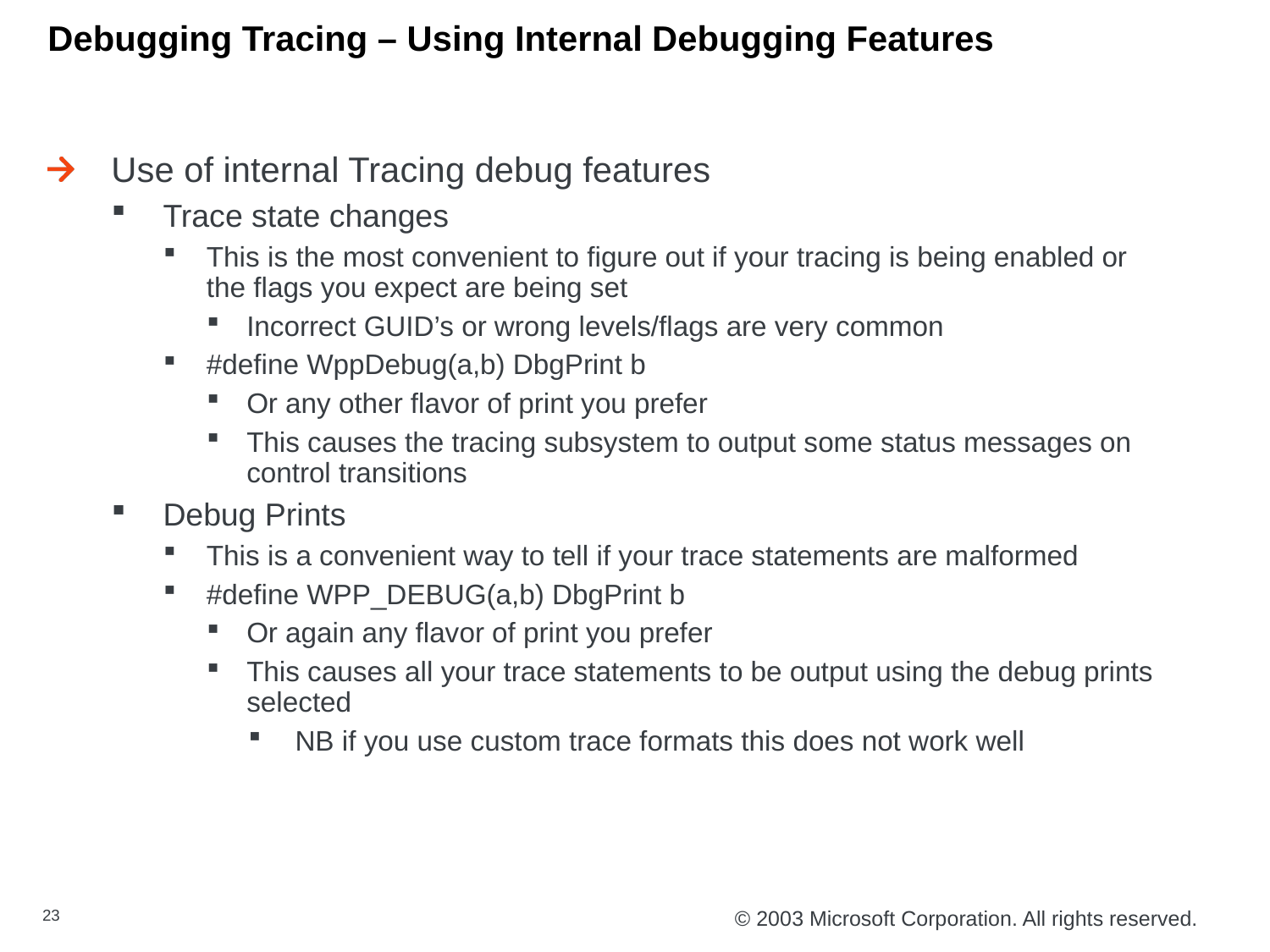

# Debugging Tracing – Using Internal Debugging Features
Use of internal Tracing debug features
Trace state changes
This is the most convenient to figure out if your tracing is being enabled or the flags you expect are being set
Incorrect GUID’s or wrong levels/flags are very common
#define WppDebug(a,b) DbgPrint b
Or any other flavor of print you prefer
This causes the tracing subsystem to output some status messages on control transitions
Debug Prints
This is a convenient way to tell if your trace statements are malformed
#define WPP_DEBUG(a,b) DbgPrint b
Or again any flavor of print you prefer
This causes all your trace statements to be output using the debug prints selected
NB if you use custom trace formats this does not work well
23